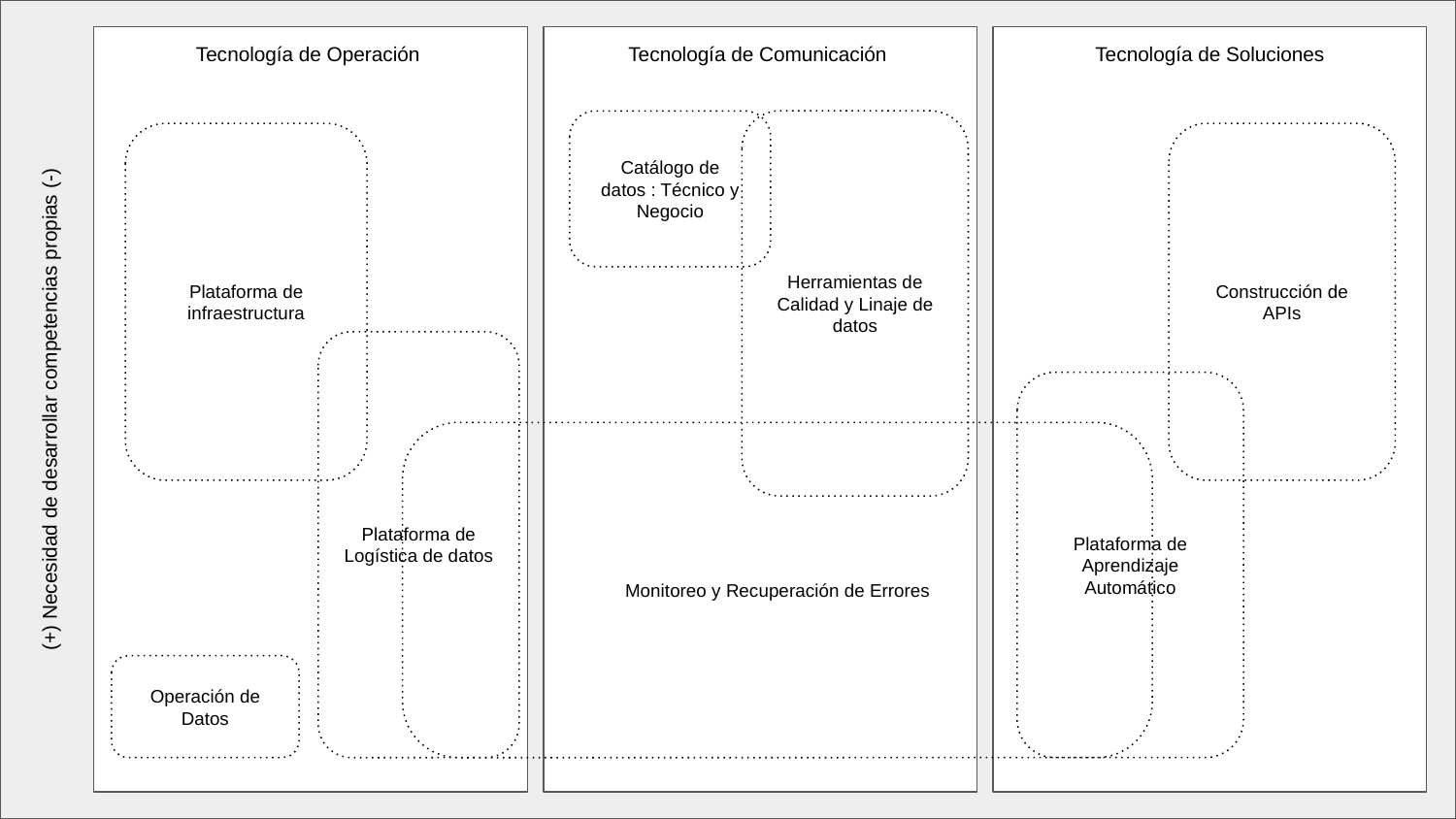

Tecnología de Operación
Tecnología de Comunicación
Tecnología de Soluciones
Catálogo de datos : Técnico y Negocio
Herramientas de Calidad y Linaje de datos
Plataforma de infraestructura
Construcción de APIs
Plataforma de Logística de datos
Plataforma de Aprendizaje Automático
(+) Necesidad de desarrollar competencias propias (-)
Monitoreo y Recuperación de Errores
Operación de Datos